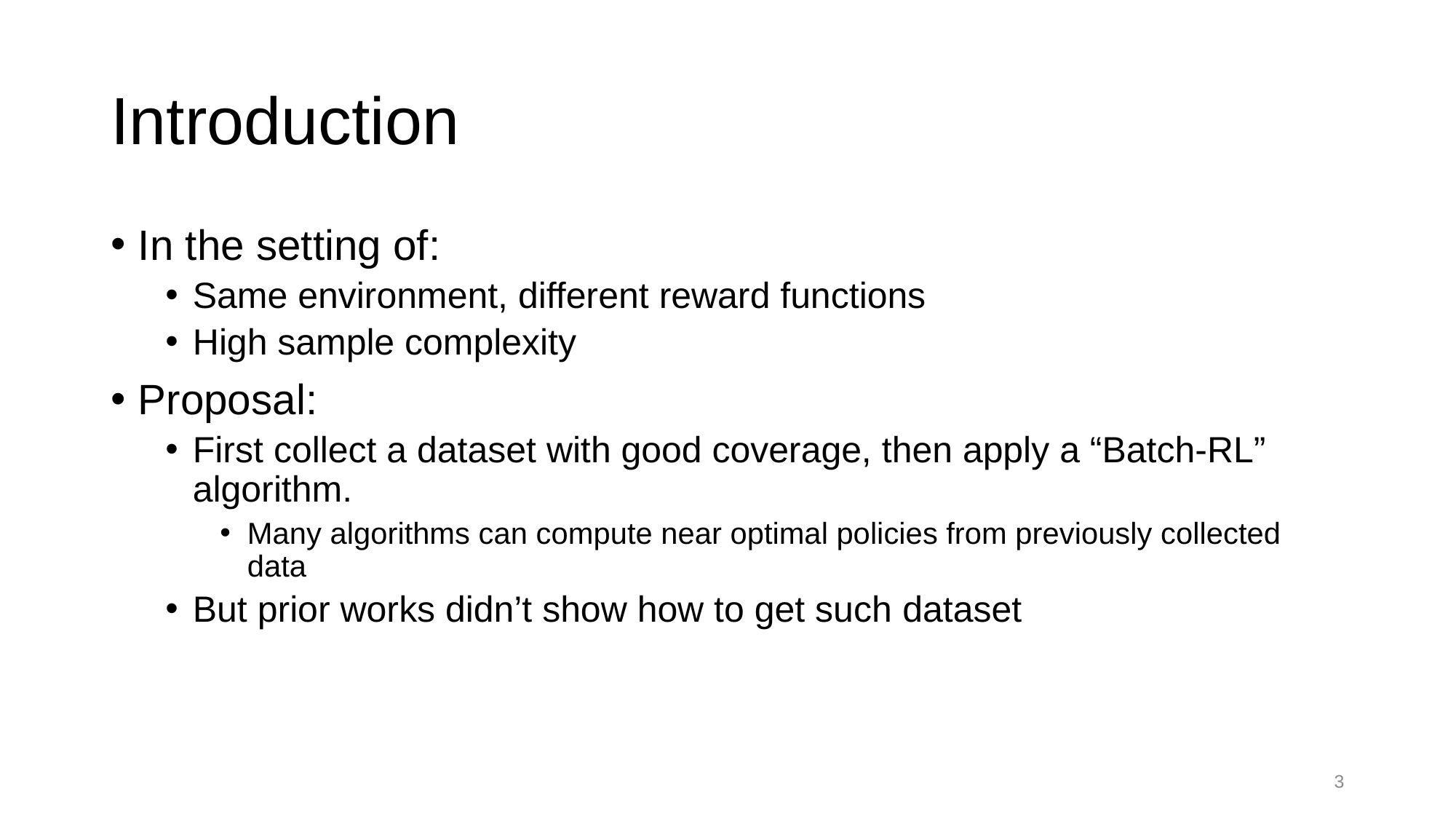

# Introduction
In the setting of:
Same environment, different reward functions
High sample complexity
Proposal:
First collect a dataset with good coverage, then apply a “Batch-RL” algorithm.
Many algorithms can compute near optimal policies from previously collected data
But prior works didn’t show how to get such dataset

3